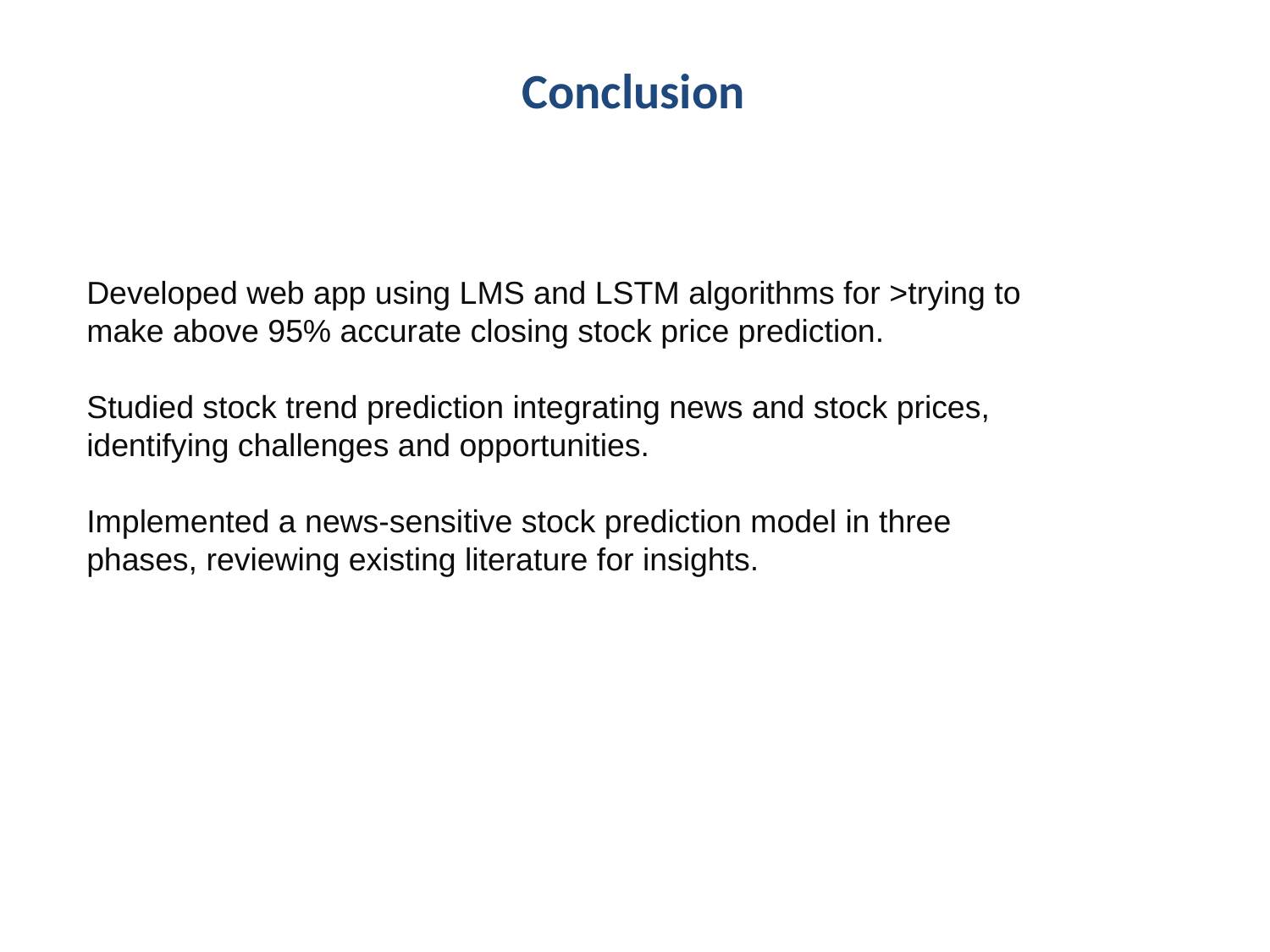

Conclusion

Developed web app using LMS and LSTM algorithms for >trying to make above 95% accurate closing stock price prediction.

Studied stock trend prediction integrating news and stock prices, identifying challenges and opportunities.

Implemented a news-sensitive stock prediction model in three phases, reviewing existing literature for insights.